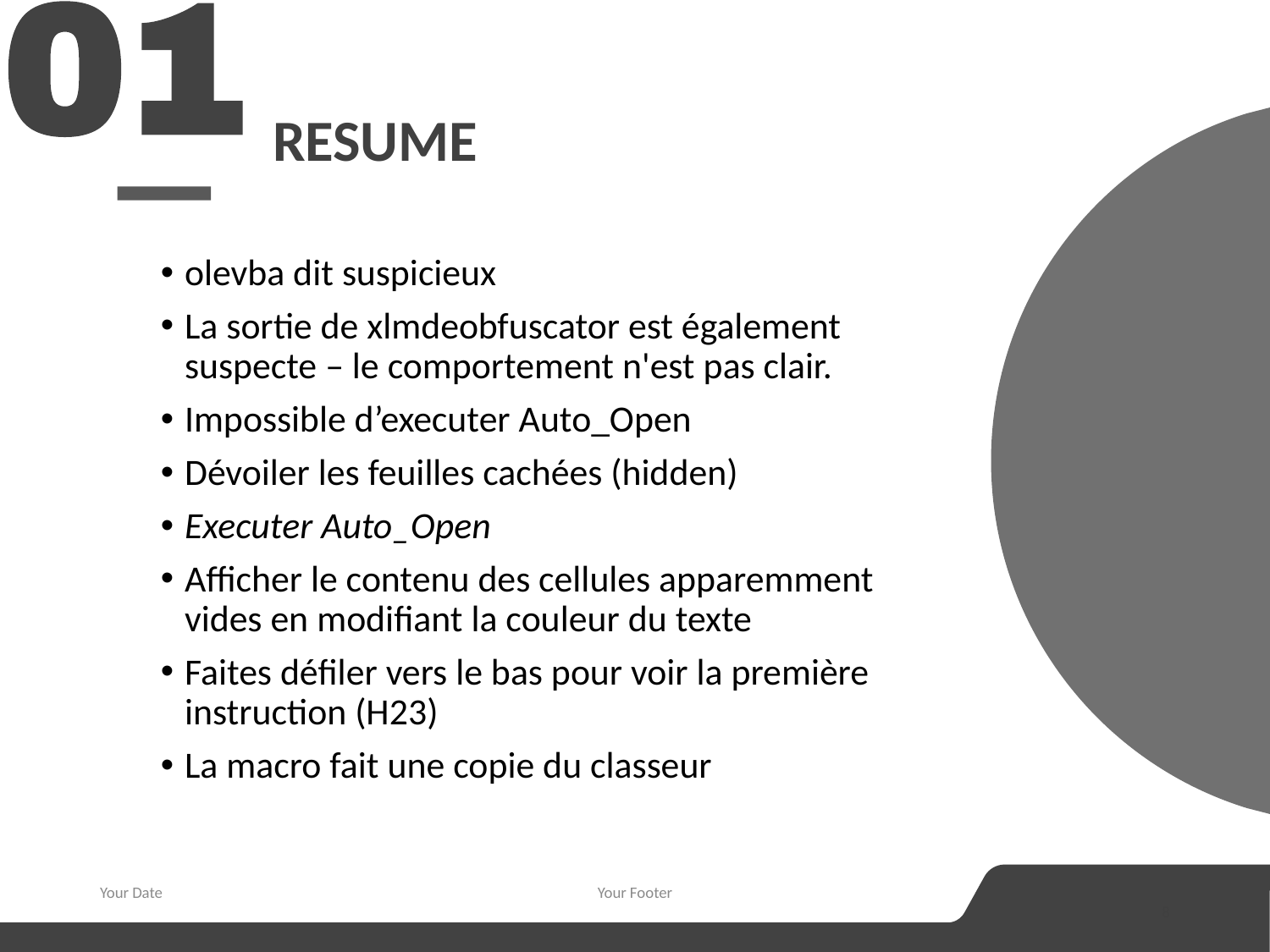

01
# RESUME

olevba dit suspicieux
La sortie de xlmdeobfuscator est également suspecte – le comportement n'est pas clair.
Impossible d’executer Auto_Open
Dévoiler les feuilles cachées (hidden)
Executer Auto_Open
Afficher le contenu des cellules apparemment vides en modifiant la couleur du texte
Faites défiler vers le bas pour voir la première instruction (H23)
La macro fait une copie du classeur
Your Date
Your Footer
8